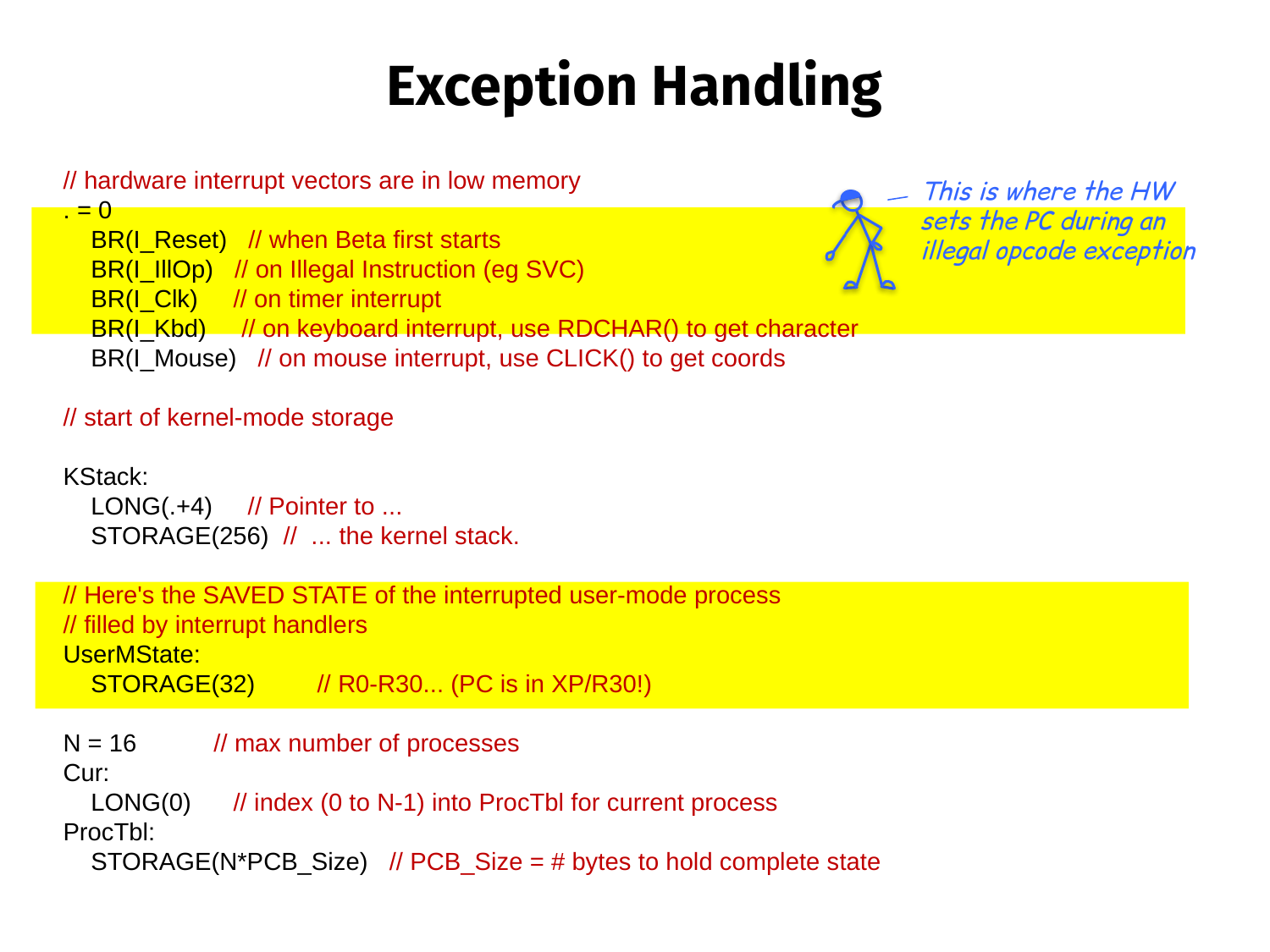

# Exception Handling

// hardware interrupt vectors are in low memory
. = 0
    BR(I_Reset)   // when Beta first starts
    BR(I_IllOp)   // on Illegal Instruction (eg SVC)
    BR(I_Clk)     // on timer interrupt
    BR(I_Kbd)     // on keyboard interrupt, use RDCHAR() to get character
    BR(I_Mouse)   // on mouse interrupt, use CLICK() to get coords

// start of kernel-mode storage

KStack:
    LONG(.+4)     // Pointer to ...
    STORAGE(256)  //  ... the kernel stack.

// Here's the SAVED STATE of the interrupted user-mode process
// filled by interrupt handlers
UserMState:
    STORAGE(32)	// R0-R30... (PC is in XP/R30!)

N = 16           // max number of processes
Cur:
    LONG(0)      // index (0 to N-1) into ProcTbl for current process
ProcTbl:
    STORAGE(N*PCB_Size)   // PCB_Size = # bytes to hold complete state
This is where the HW sets the PC during an illegal opcode exception